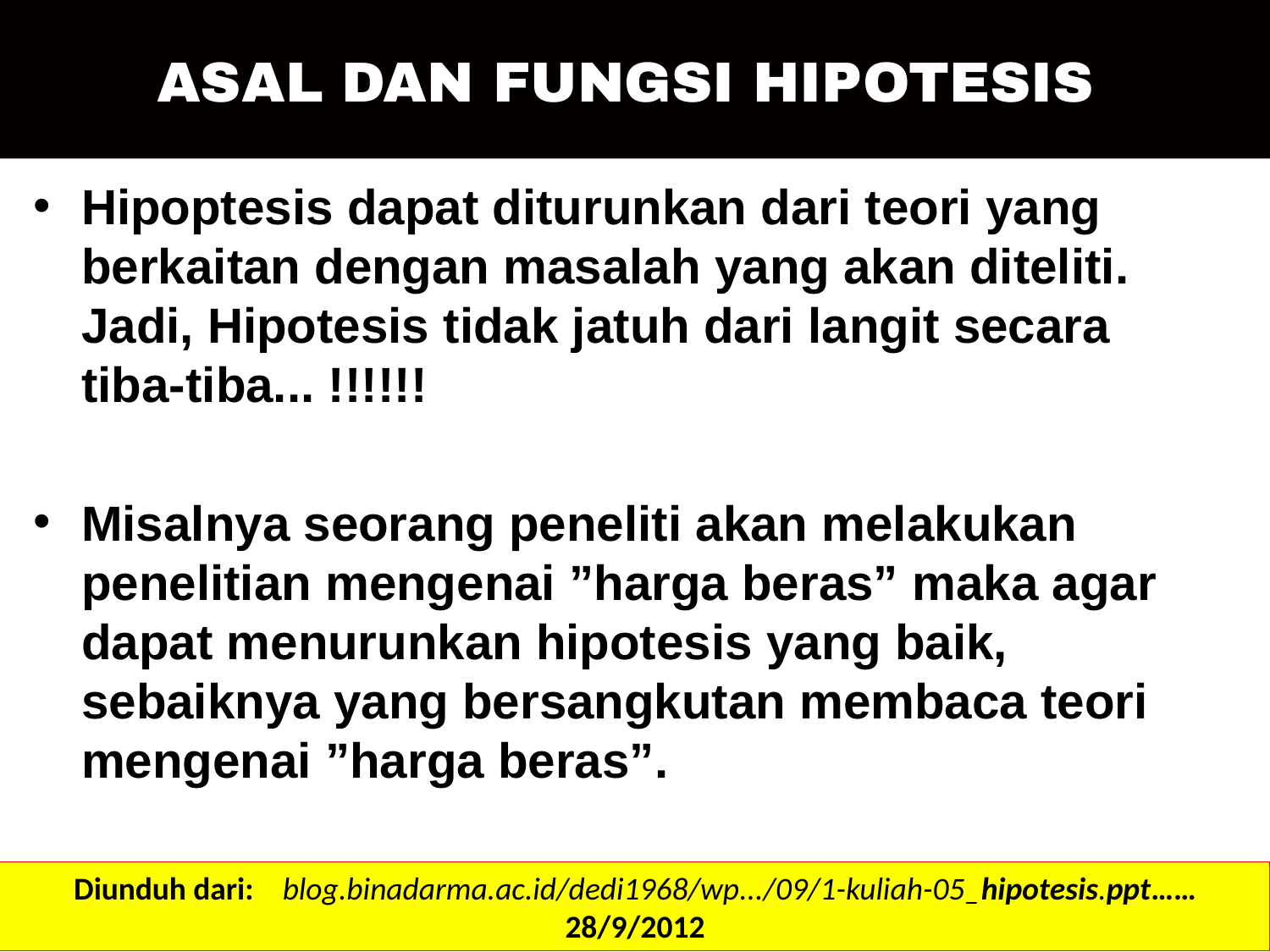

# ASAL DAN FUNGSI HIPOTESIS
Hipoptesis dapat diturunkan dari teori yang berkaitan dengan masalah yang akan diteliti. Jadi, Hipotesis tidak jatuh dari langit secara tiba-tiba... !!!!!!

Misalnya seorang peneliti akan melakukan penelitian mengenai ”harga beras” maka agar dapat menurunkan hipotesis yang baik, sebaiknya yang bersangkutan membaca teori mengenai ”harga beras”.

Diunduh dari:    blog.binadarma.ac.id/dedi1968/wp.../09/1-kuliah-05_hipotesis.ppt…… 28/9/2012